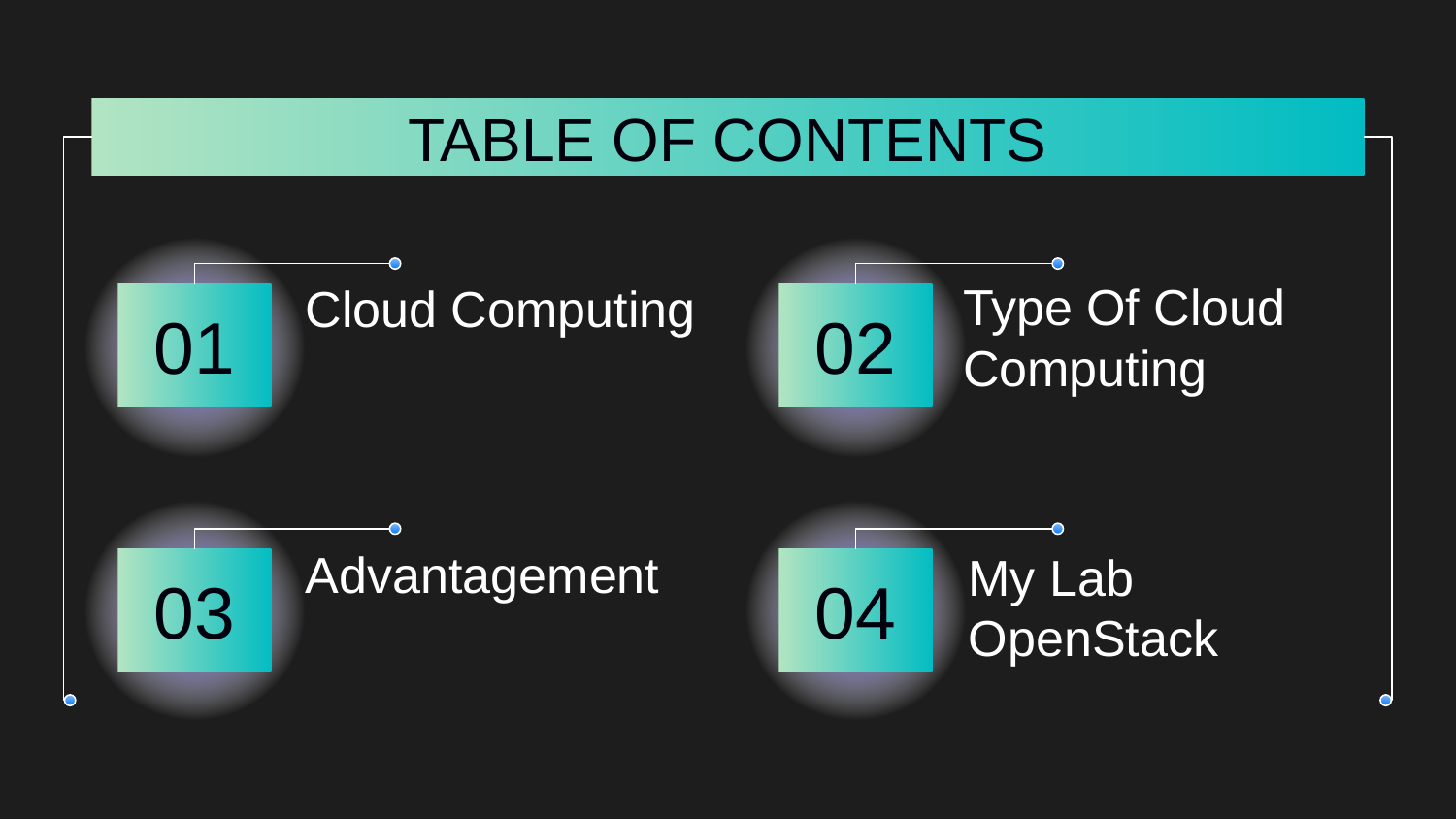

# TABLE OF CONTENTS

c

Cloud Computing

Type Of Cloud Computing
01
02

Advantagement

My Lab
OpenStack
03
04